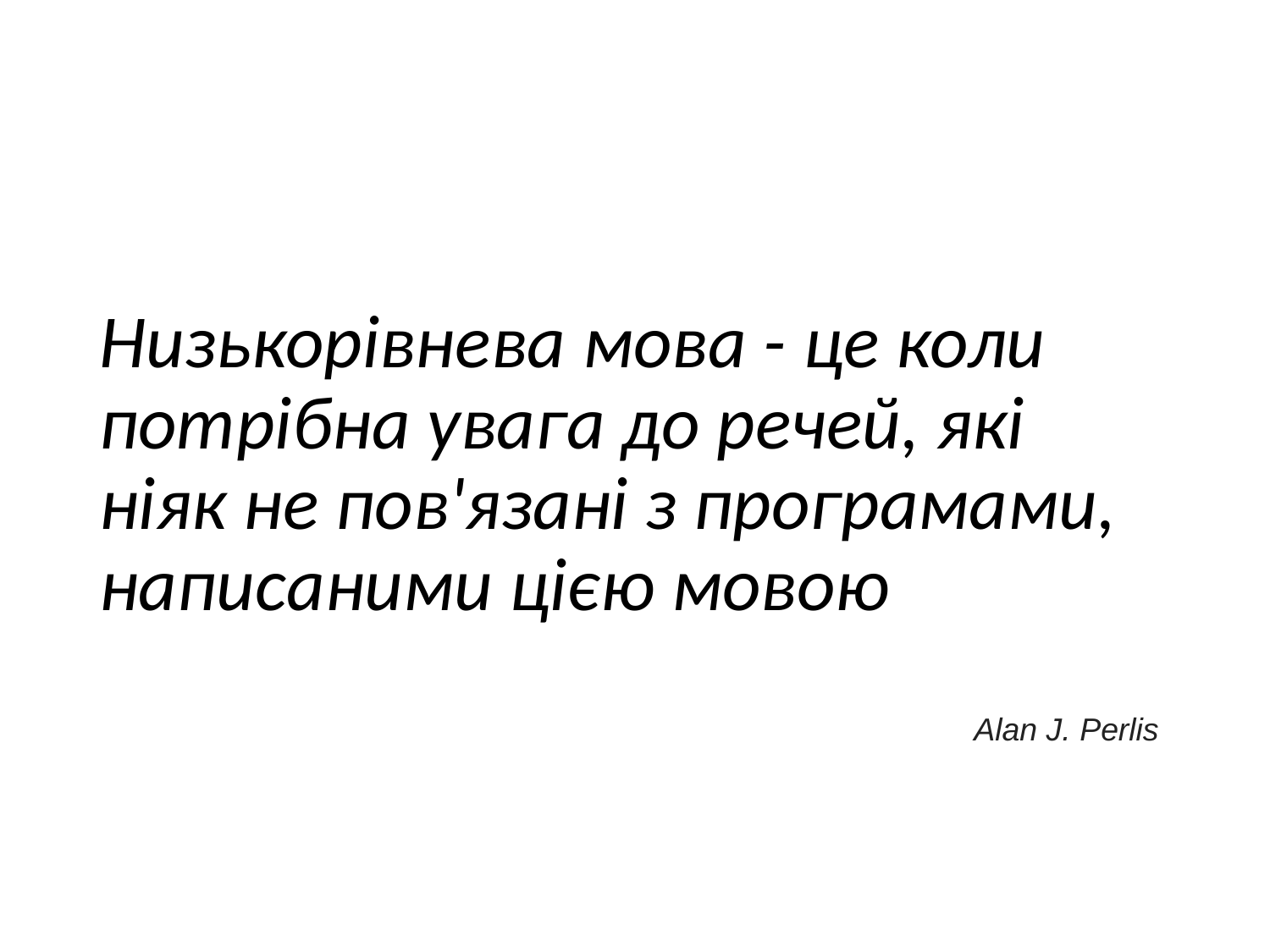

# Низькорівнева мова - це коли потрібна увага до речей, які ніяк не пов'язані з програмами, написаними цією мовою
Alan J. Perlis